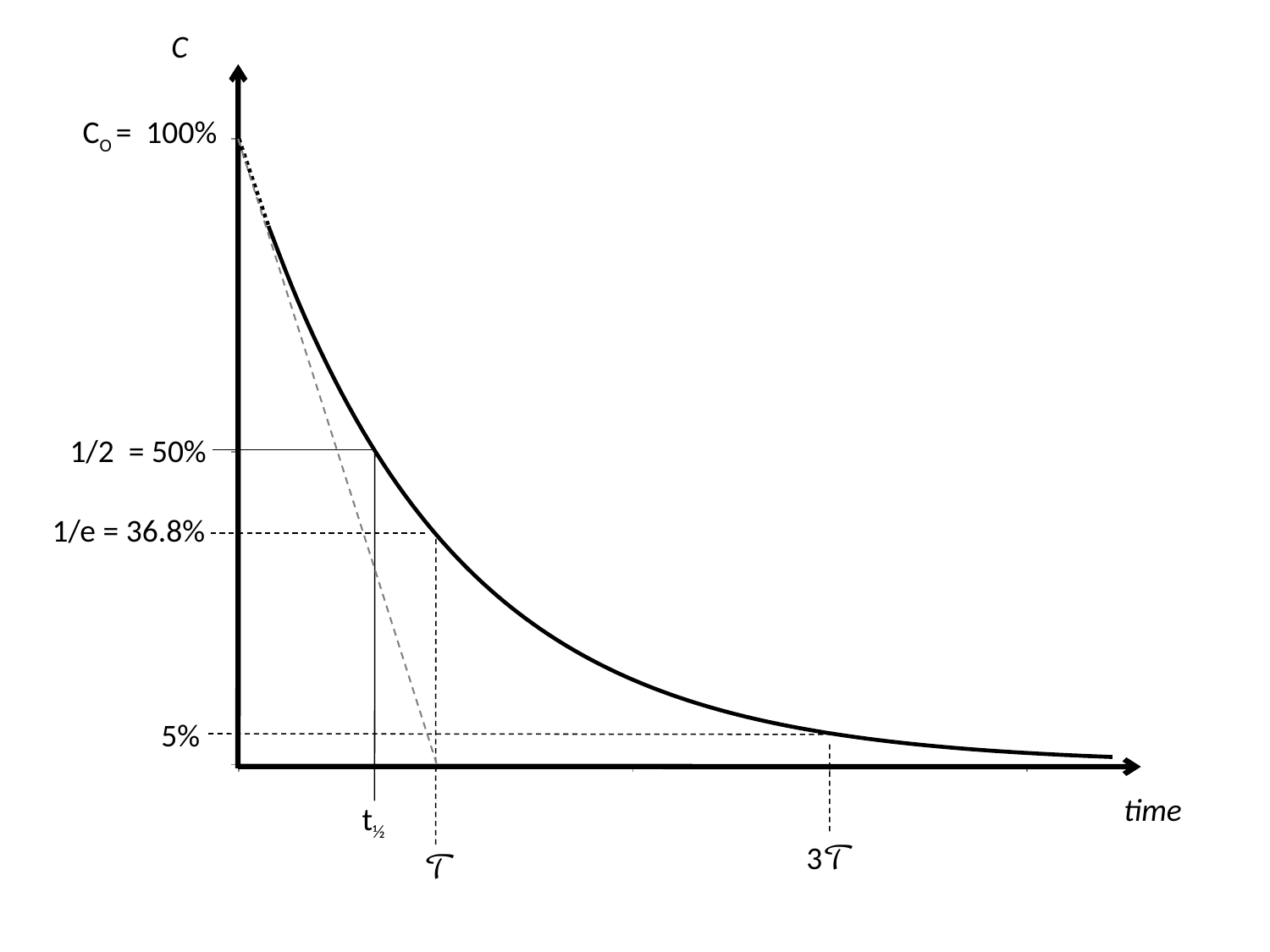

C

### Chart

| Category |  |  |
|---|---|---|
CO =  100%
1/2  = 50%
1/e = 36.8%
5%
time
t½
3𝒯
𝒯